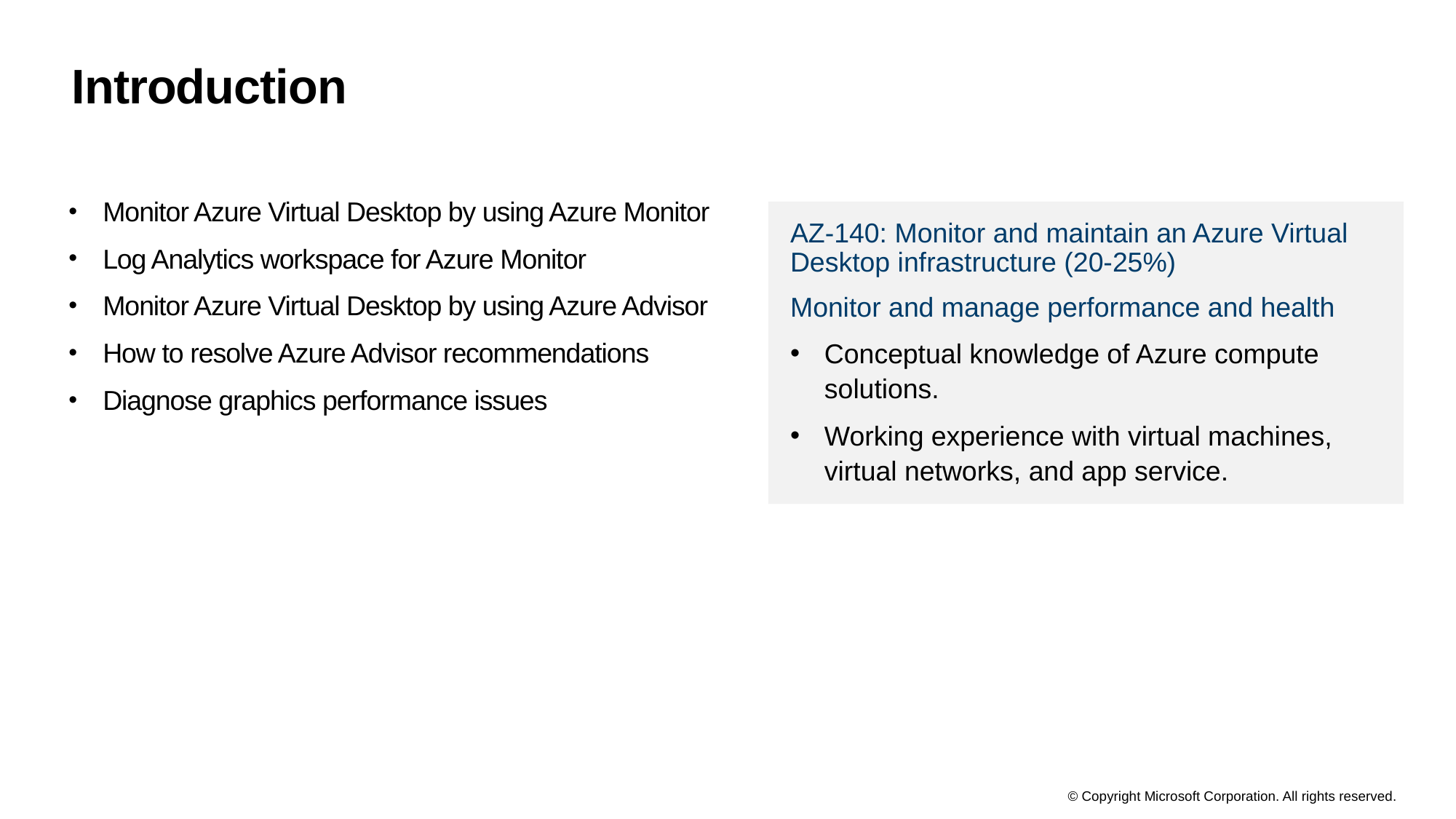

# Introduction
Monitor Azure Virtual Desktop by using Azure Monitor
Log Analytics workspace for Azure Monitor
Monitor Azure Virtual Desktop by using Azure Advisor
How to resolve Azure Advisor recommendations
Diagnose graphics performance issues
AZ-140: Monitor and maintain an Azure Virtual Desktop infrastructure (20-25%)
Monitor and manage performance and health
Conceptual knowledge of Azure compute solutions.
Working experience with virtual machines, virtual networks, and app service.